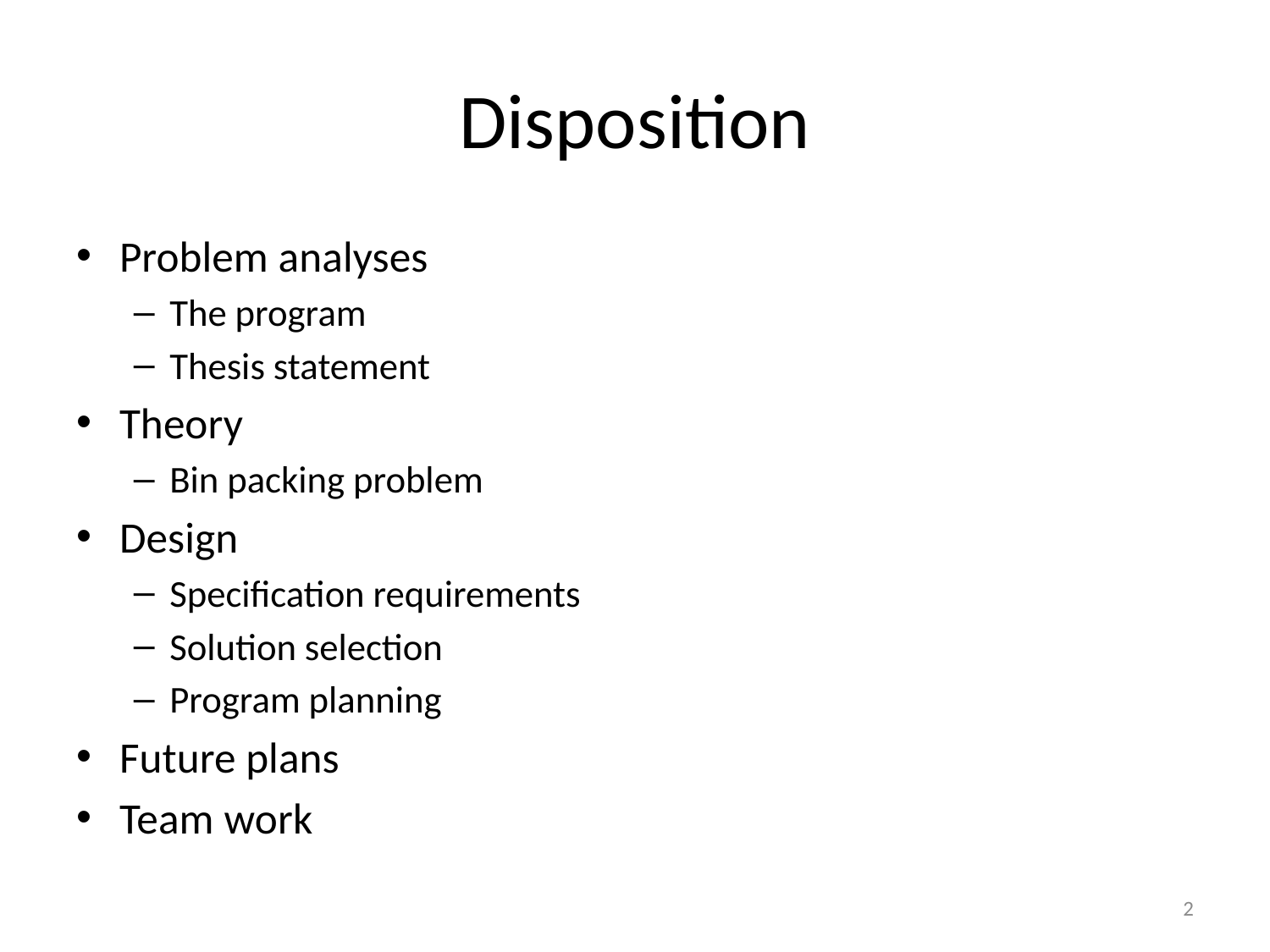

# Disposition
Problem analyses
The program
Thesis statement
Theory
Bin packing problem
Design
Specification requirements
Solution selection
Program planning
Future plans
Team work

2